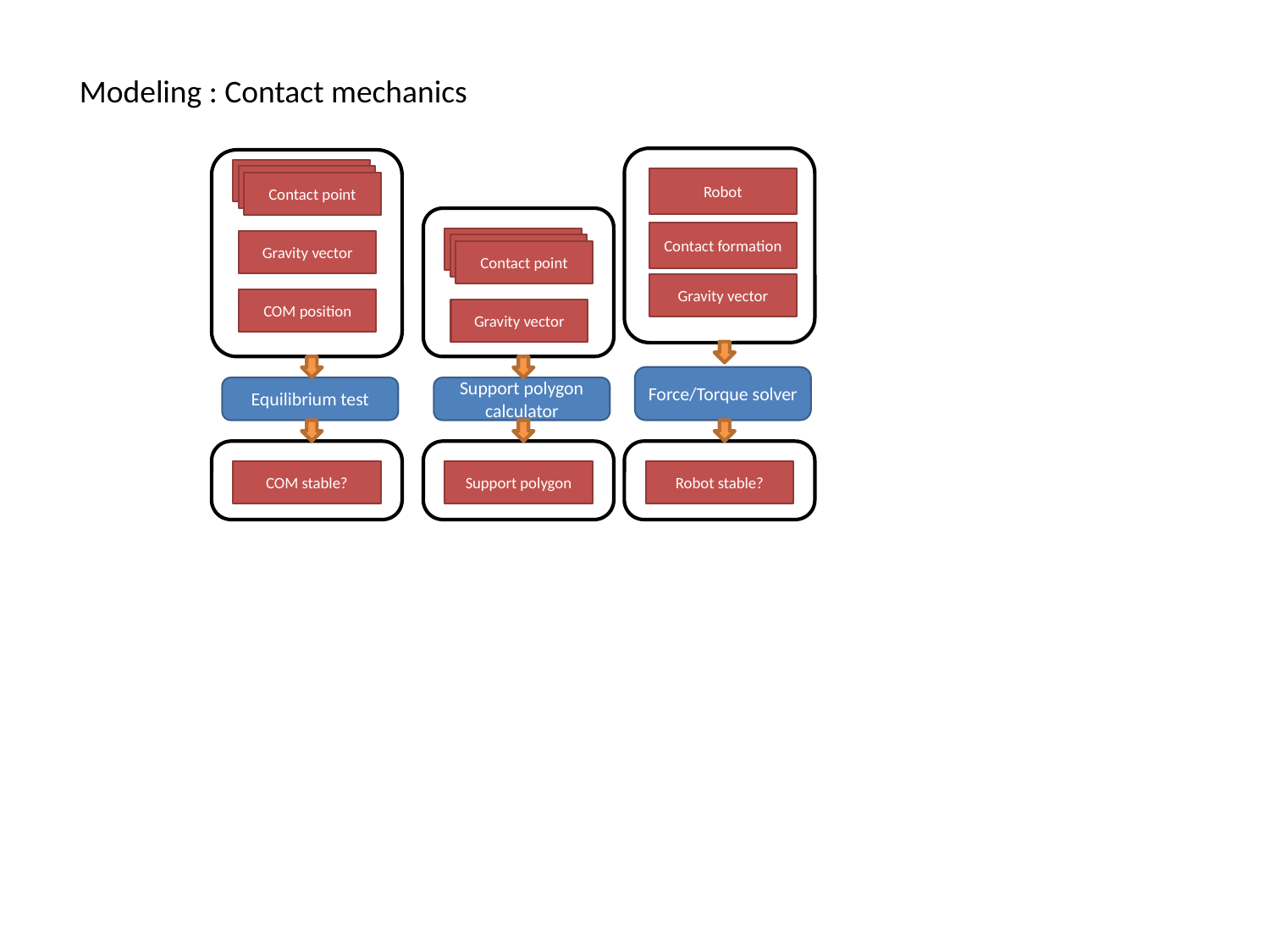

Modeling : Contact mechanics

Contact point
Contact point
Contact point
Robot

Contact formation
Contact point
Contact point
Contact point
Gravity vector
Gravity vector
COM position
Gravity vector

Force/Torque solver
Equilibrium test
Support polygon calculator

COM stable?
Support polygon
Robot stable?